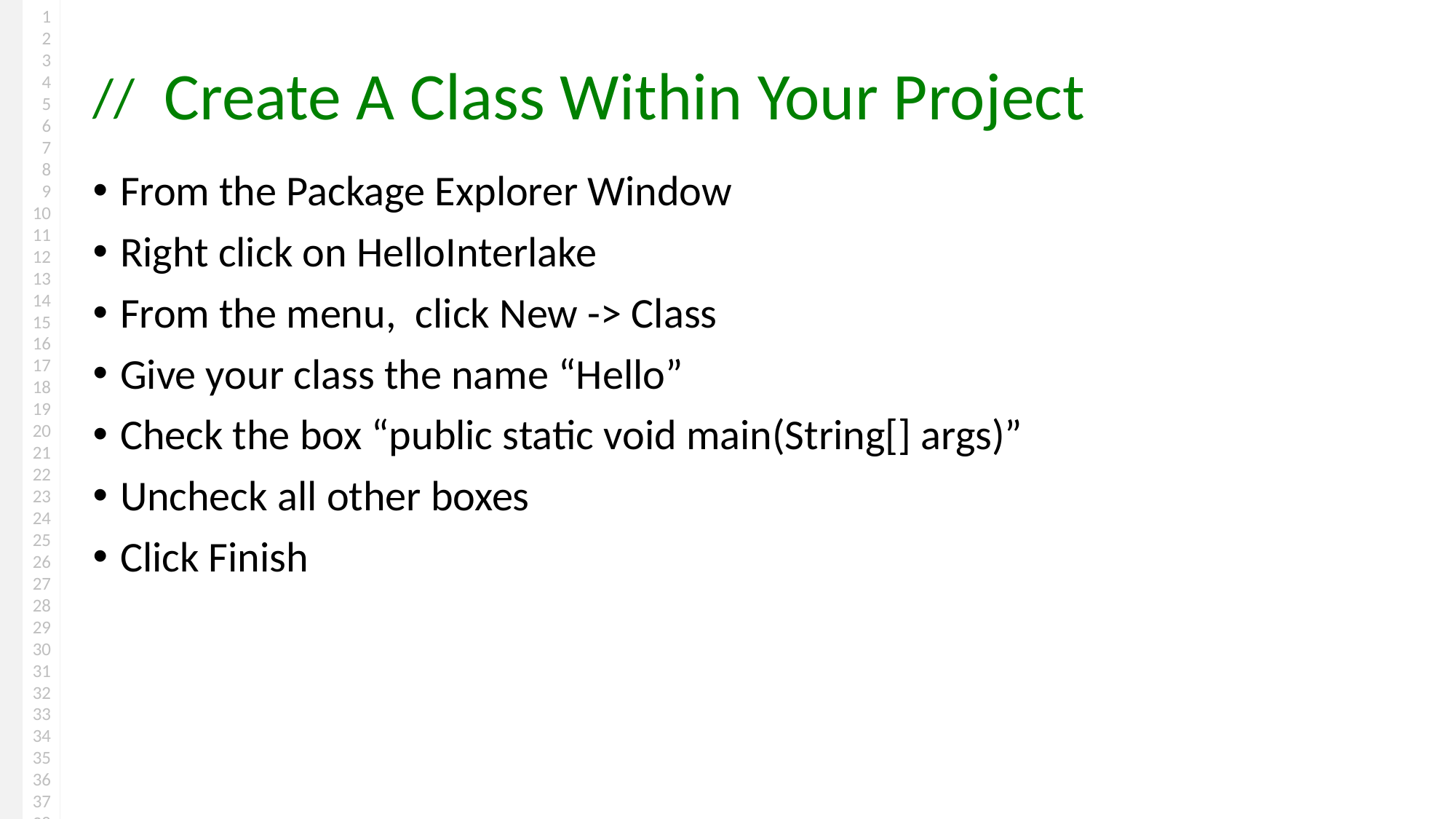

# Create A Class Within Your Project
From the Package Explorer Window
Right click on HelloInterlake
From the menu,  click New -> Class
Give your class the name “Hello”
Check the box “public static void main(String[] args)”
Uncheck all other boxes
Click Finish